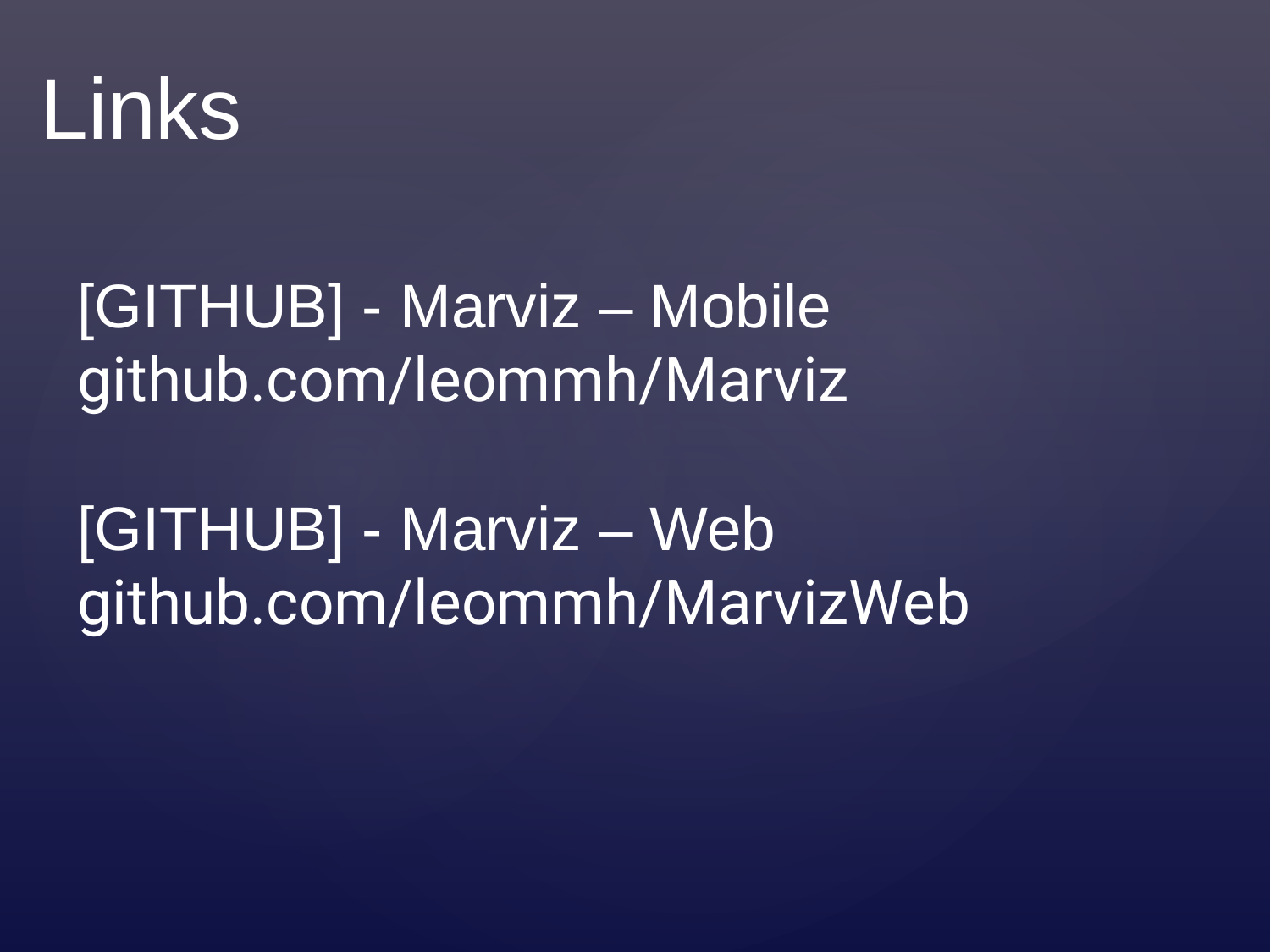

Links

[GITHUB] - Marviz – Mobile
github.com/leommh/Marviz

[GITHUB] - Marviz – Web
github.com/leommh/MarvizWeb